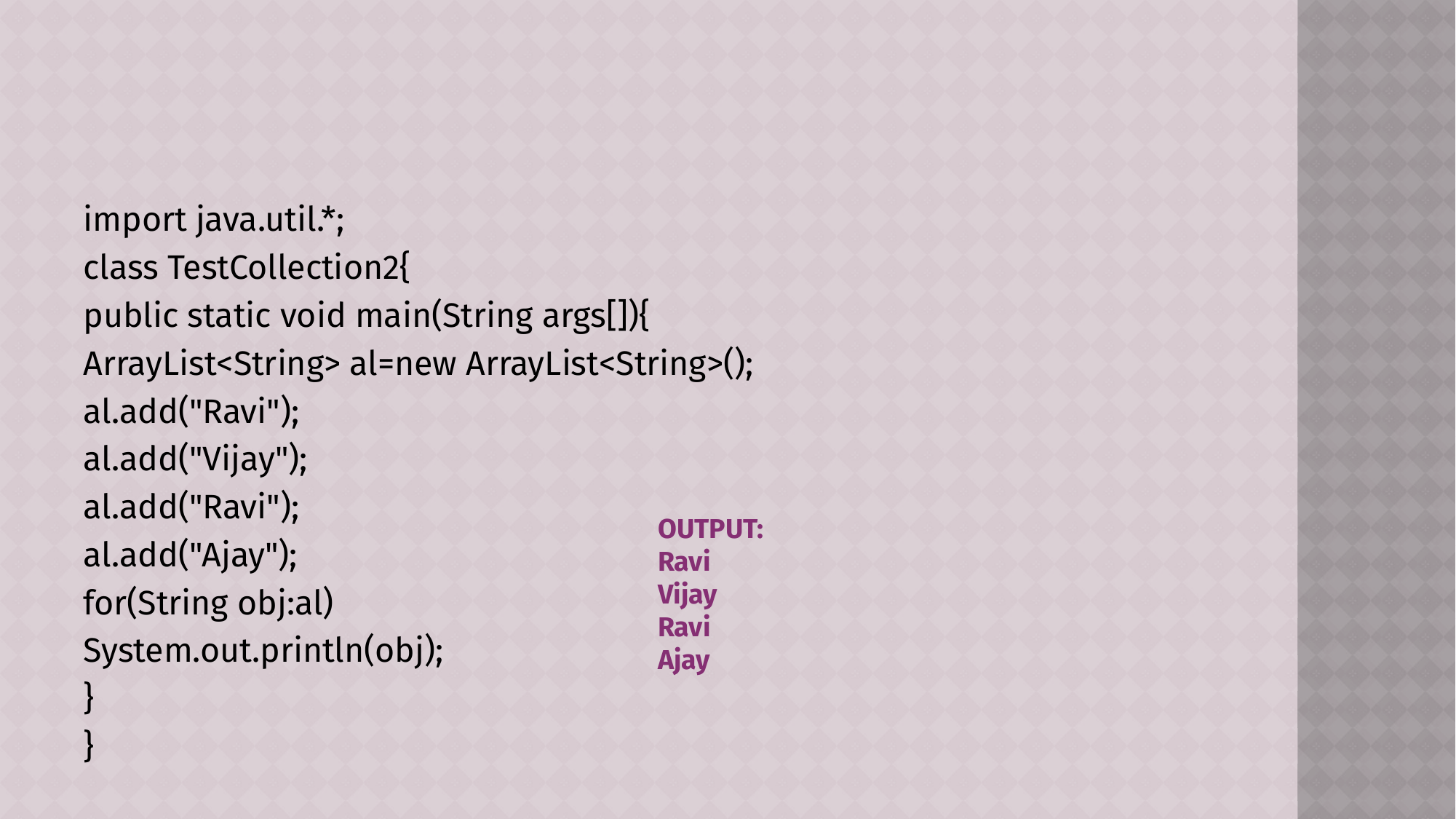

#
import java.util.*;
class TestCollection2{
public static void main(String args[]){
ArrayList<String> al=new ArrayList<String>();
al.add("Ravi");
al.add("Vijay");
al.add("Ravi");
al.add("Ajay");
for(String obj:al)
System.out.println(obj);
}
}
OUTPUT:
Ravi
Vijay
Ravi
Ajay